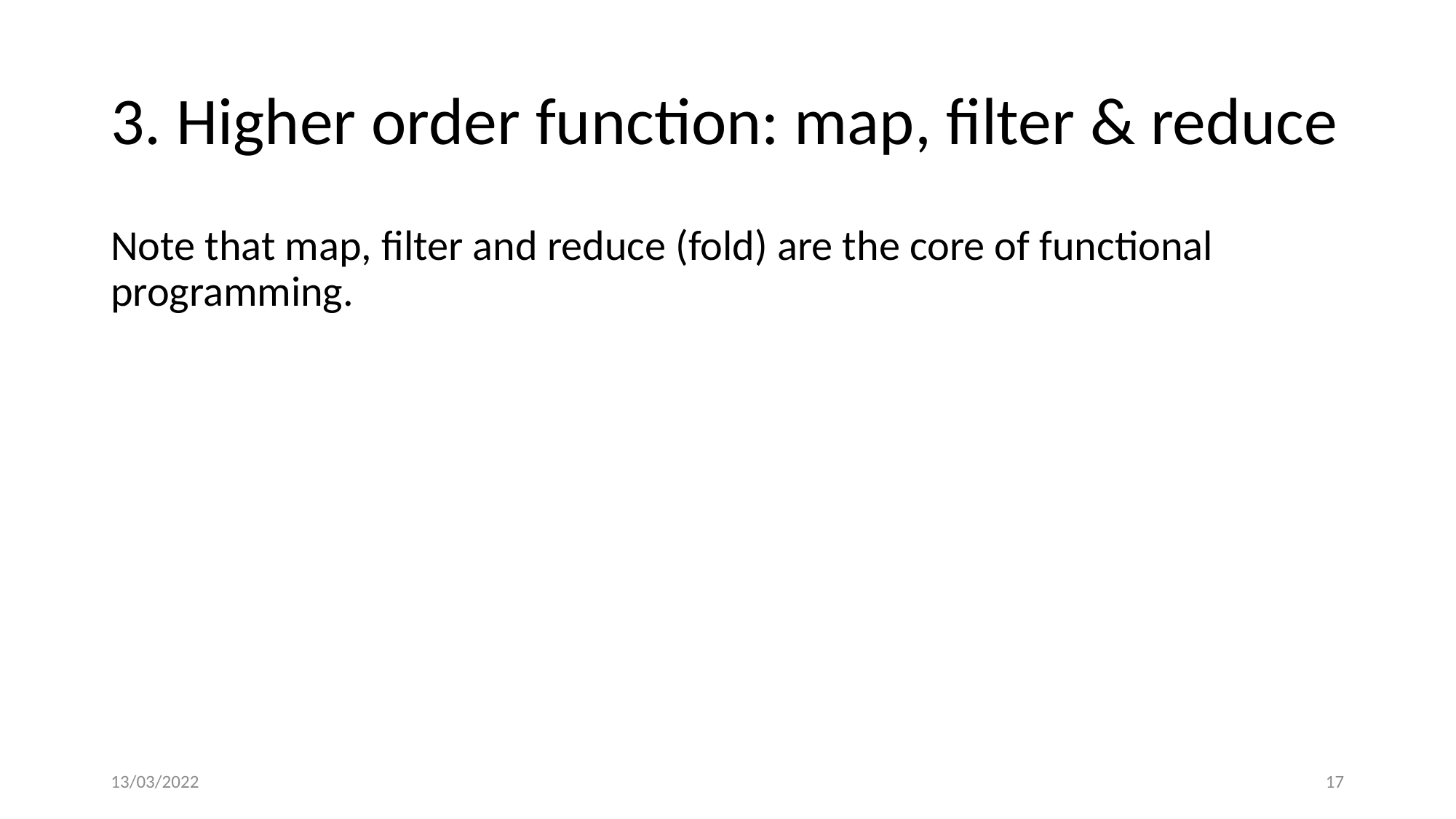

# 3. Higher order function: map, filter & reduce
Note that map, filter and reduce (fold) are the core of functional programming.
13/03/2022
17